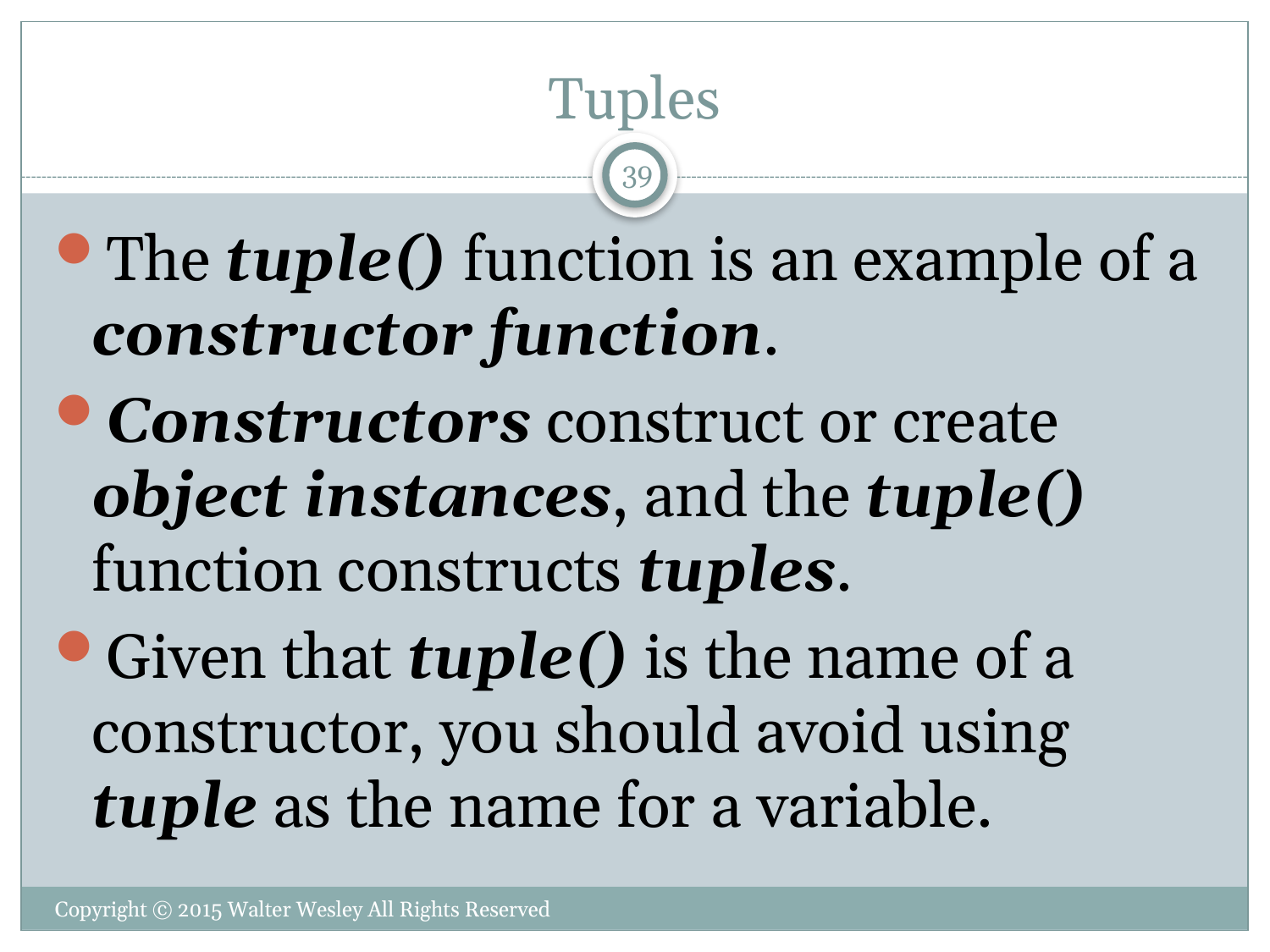

# Tuples
39
The tuple() function is an example of a constructor function.
Constructors construct or create object instances, and the tuple() function constructs tuples.
Given that tuple() is the name of a constructor, you should avoid using tuple as the name for a variable.

Copyright © 2015 Walter Wesley All Rights Reserved